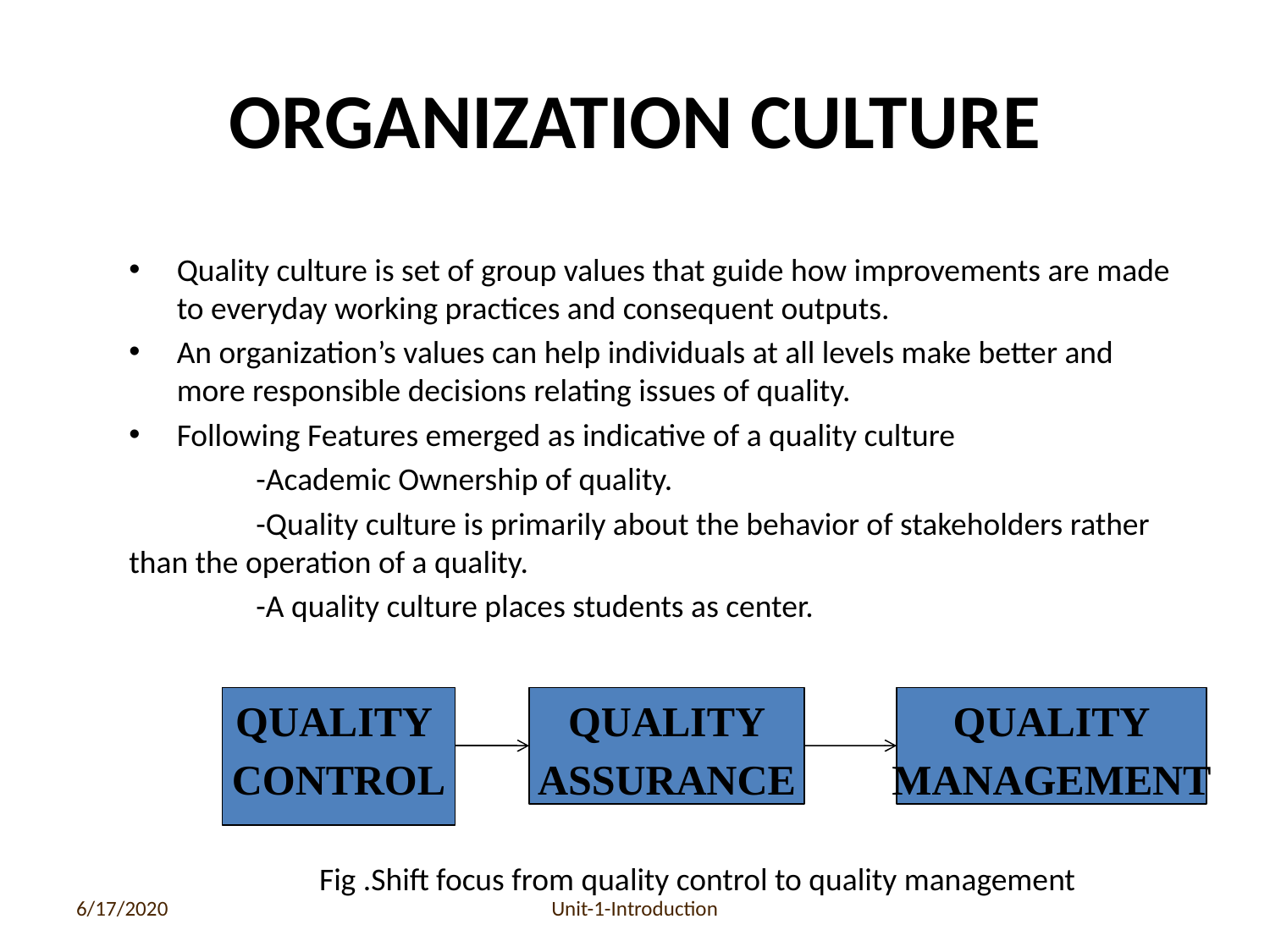

# ORGANIZATION CULTURE
Quality culture is set of group values that guide how improvements are made to everyday working practices and consequent outputs.
An organization’s values can help individuals at all levels make better and more responsible decisions relating issues of quality.
Following Features emerged as indicative of a quality culture
	-Academic Ownership of quality.
	-Quality culture is primarily about the behavior of stakeholders rather than the operation of a quality.
	-A quality culture places students as center.

QUALITY
CONTROL
QUALITY
ASSURANCE
QUALITY
MANAGEMENT
Fig .Shift focus from quality control to quality management
6/17/2020
Unit-1-Introduction